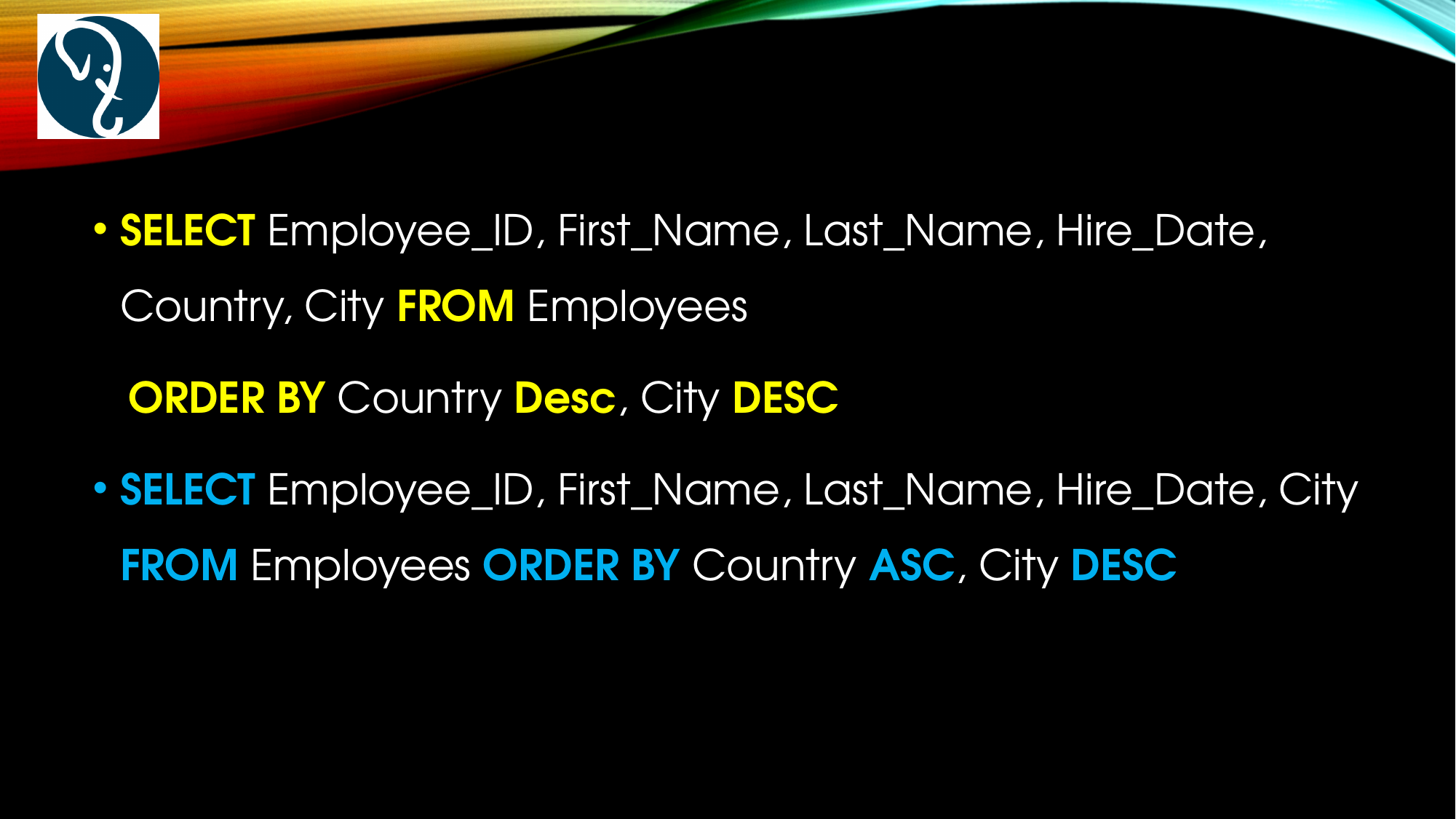

SELECT Employee_ID, First_Name, Last_Name, Hire_Date, Country, City FROM Employees
   ORDER BY Country Desc, City DESC
SELECT Employee_ID, First_Name, Last_Name, Hire_Date, City FROM Employees ORDER BY Country ASC, City DESC